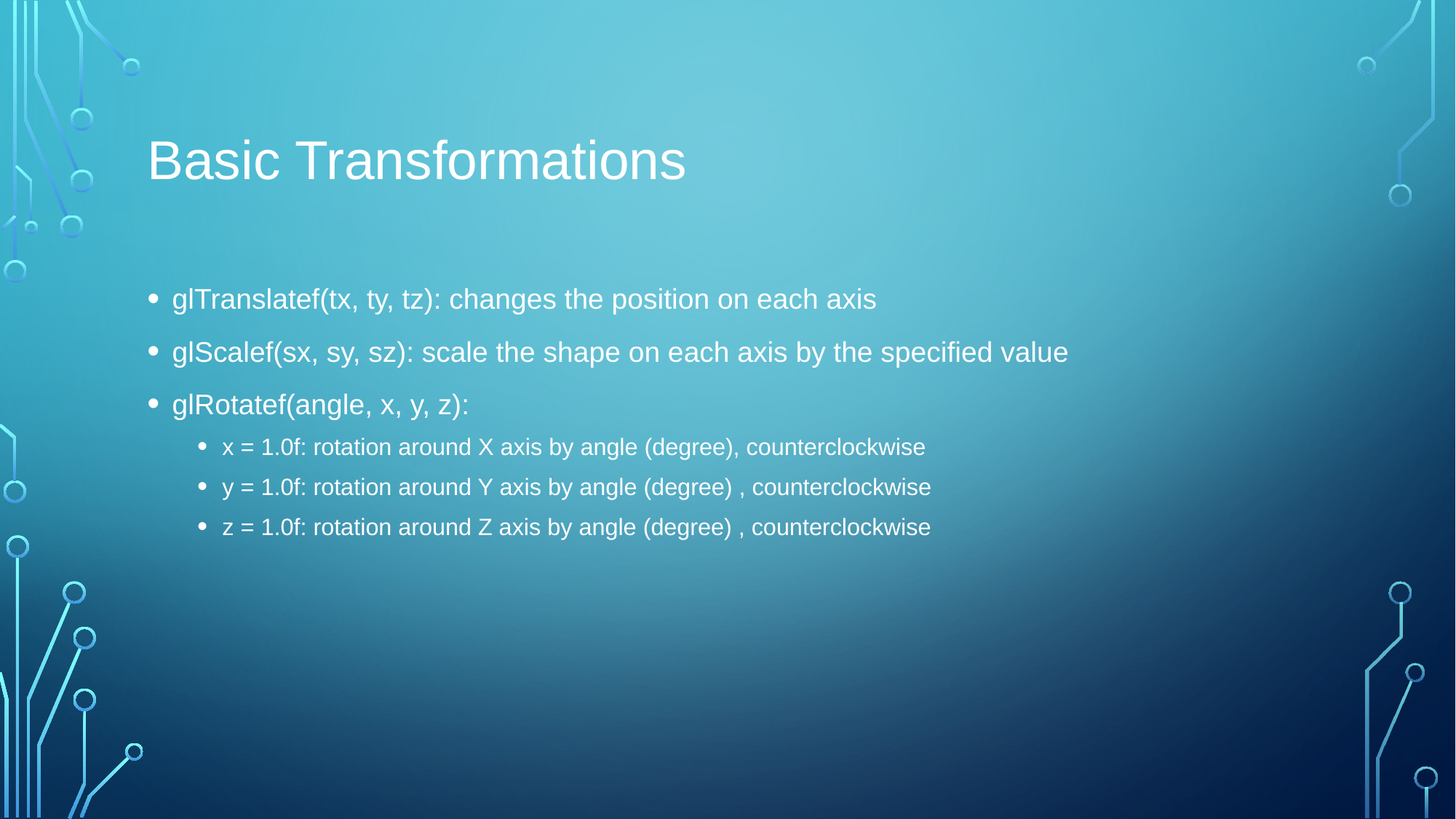

# Basic Transformations
glTranslatef(tx, ty, tz): changes the position on each axis
glScalef(sx, sy, sz): scale the shape on each axis by the specified value
glRotatef(angle, x, y, z):
x = 1.0f: rotation around X axis by angle (degree), counterclockwise
y = 1.0f: rotation around Y axis by angle (degree) , counterclockwise
z = 1.0f: rotation around Z axis by angle (degree) , counterclockwise